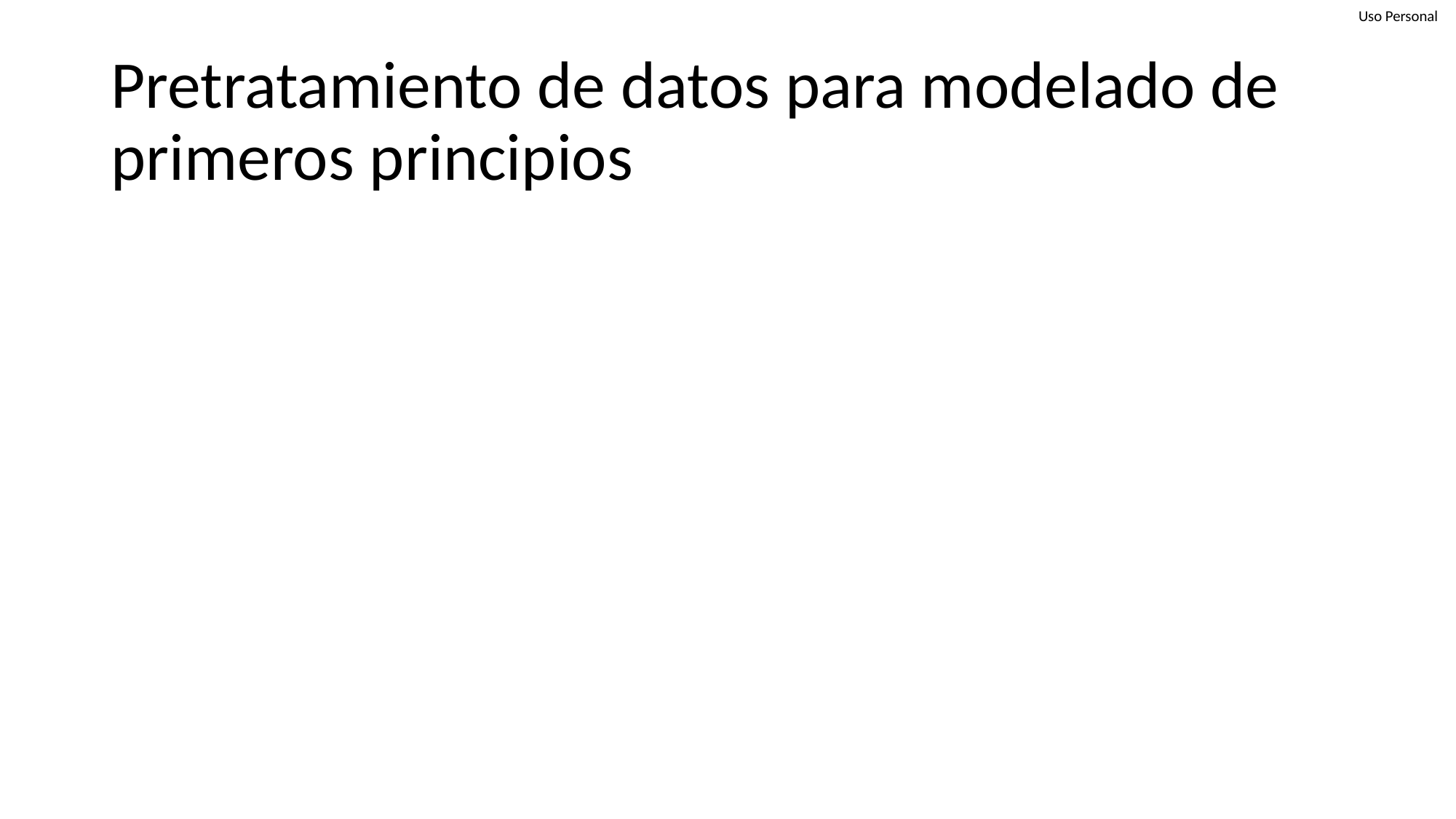

# Pretratamiento de datos para modelado de primeros principios